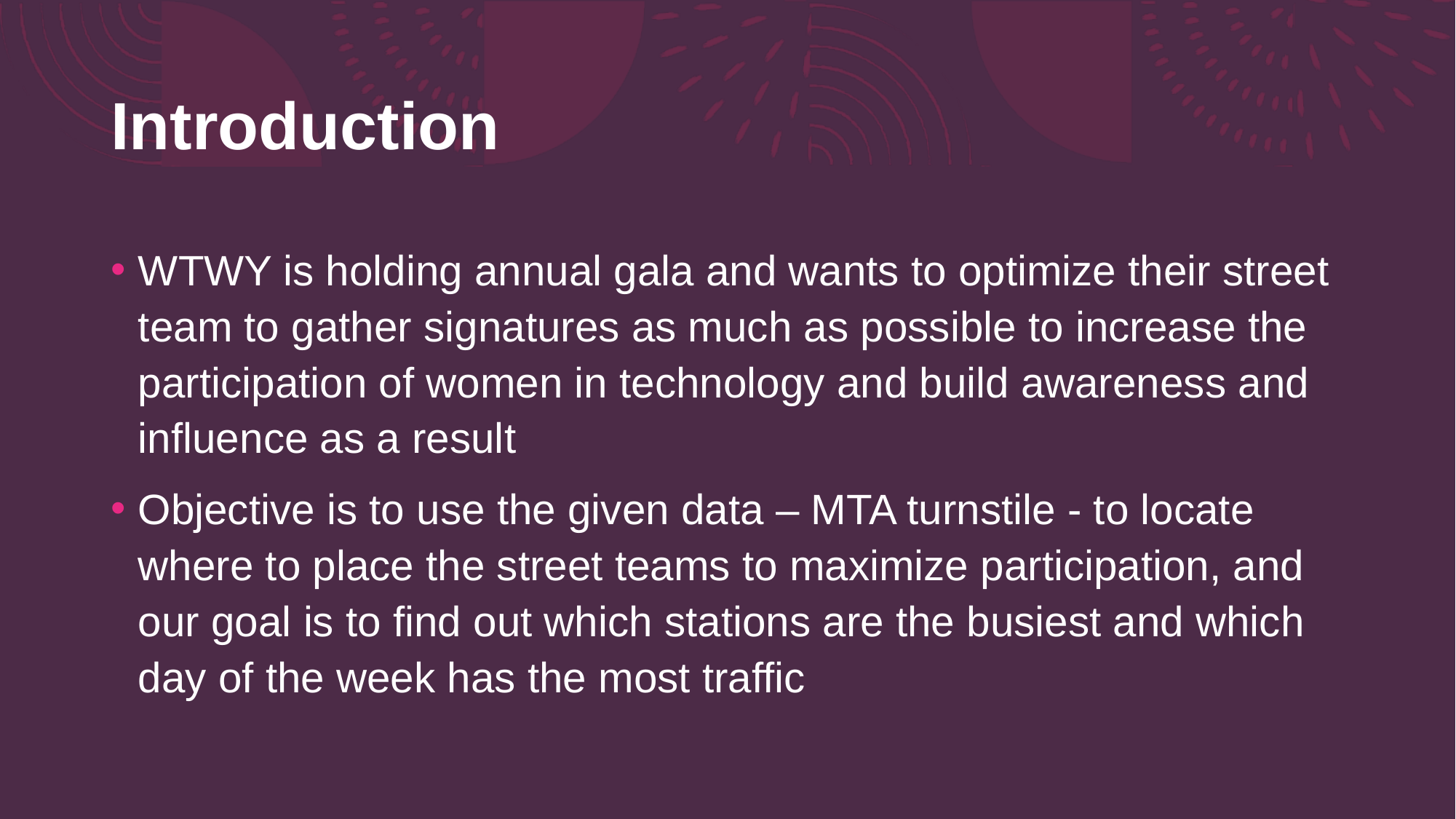

# Introduction
WTWY is holding annual gala and wants to optimize their street team to gather signatures as much as possible to increase the participation of women in technology and build awareness and influence as a result
Objective is to use the given data – MTA turnstile - to locate where to place the street teams to maximize participation, and our goal is to find out which stations are the busiest and which day of the week has the most traffic